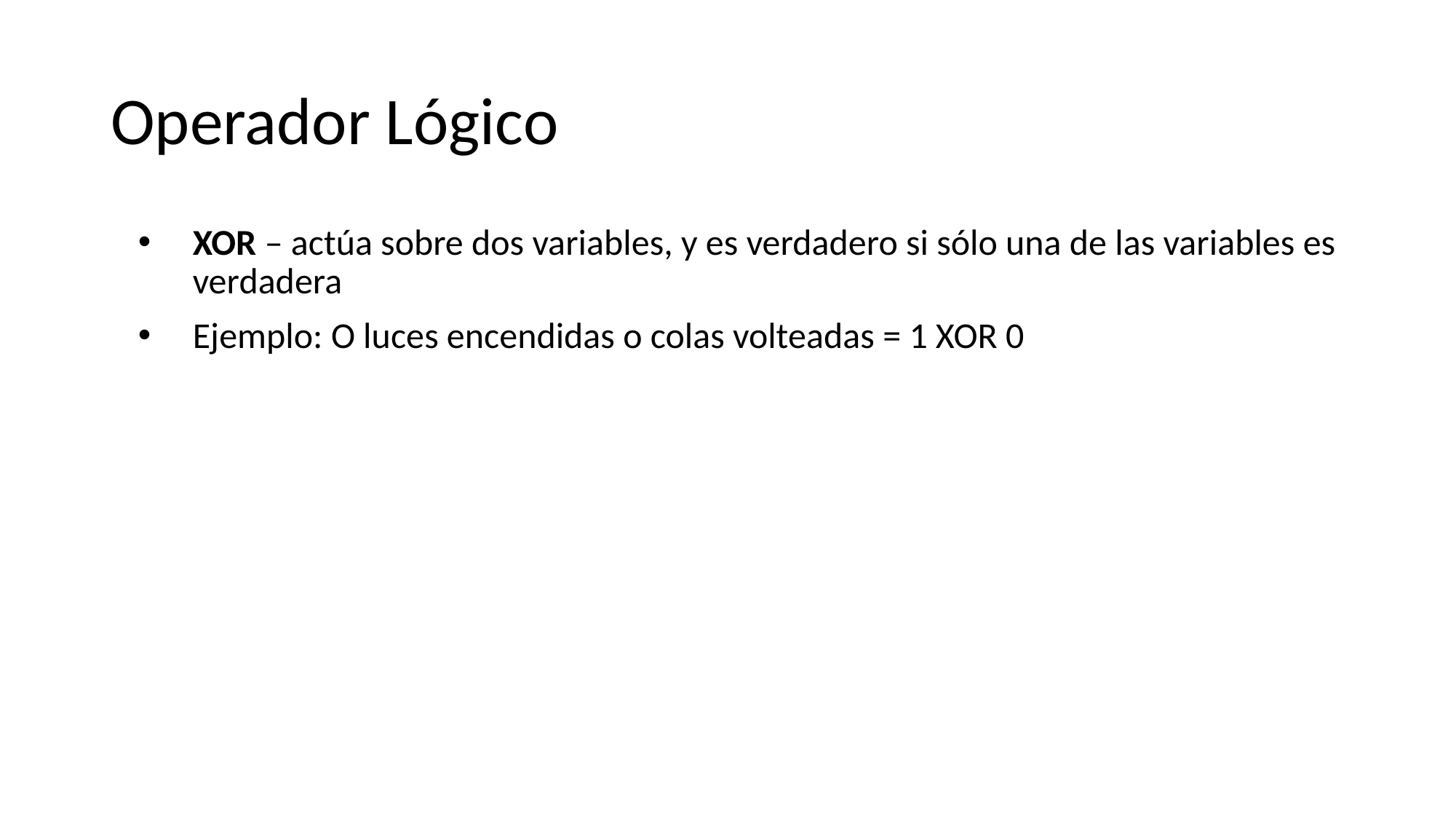

# Operador Lógico
XOR – actúa sobre dos variables, y es verdadero si sólo una de las variables es verdadera
Ejemplo: O luces encendidas o colas volteadas = 1 XOR 0